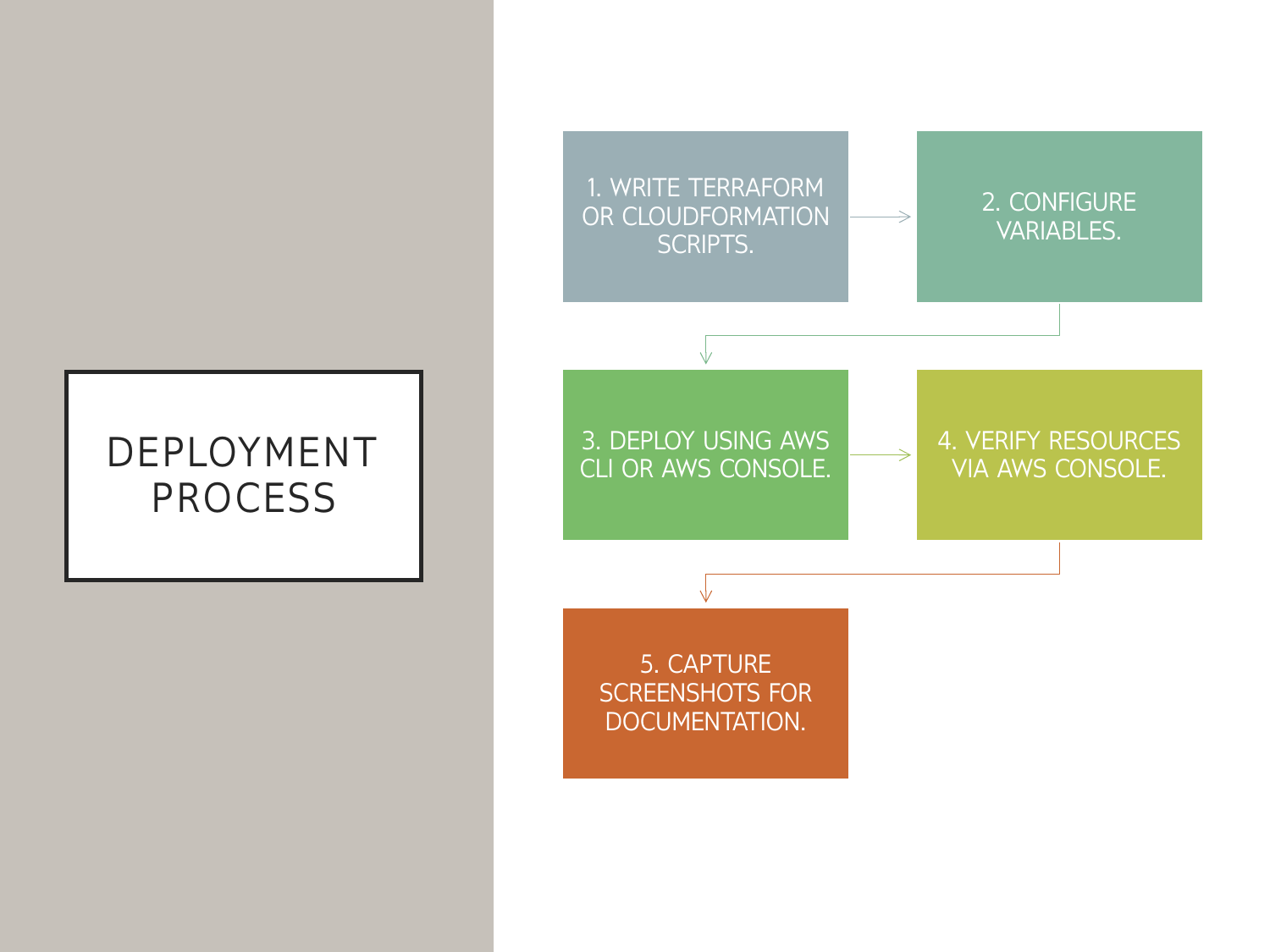

1. WRITE TERRAFORM OR CLOUDFORMATION SCRIPTS.

2. CONFIGURE VARIABLES.

3. Deploy using AWS CLI or AWS Console.

4. Verify resources via AWS Console.
5. Capture screenshots for documentation.
# DEPLOYMENT PROCESS